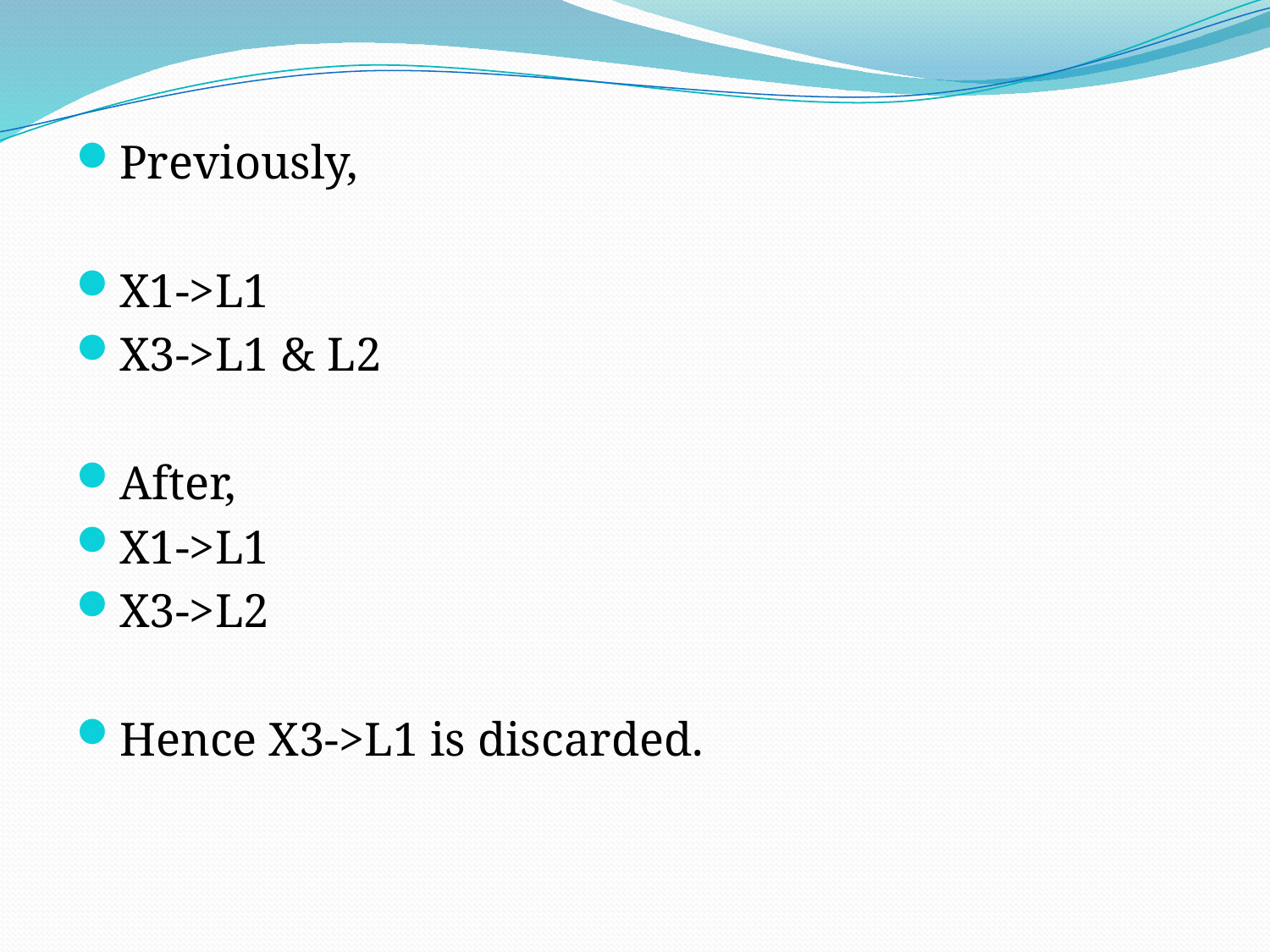

Previously,

X1->L1
X3->L1 & L2

After,
X1->L1
X3->L2

Hence X3->L1 is discarded.